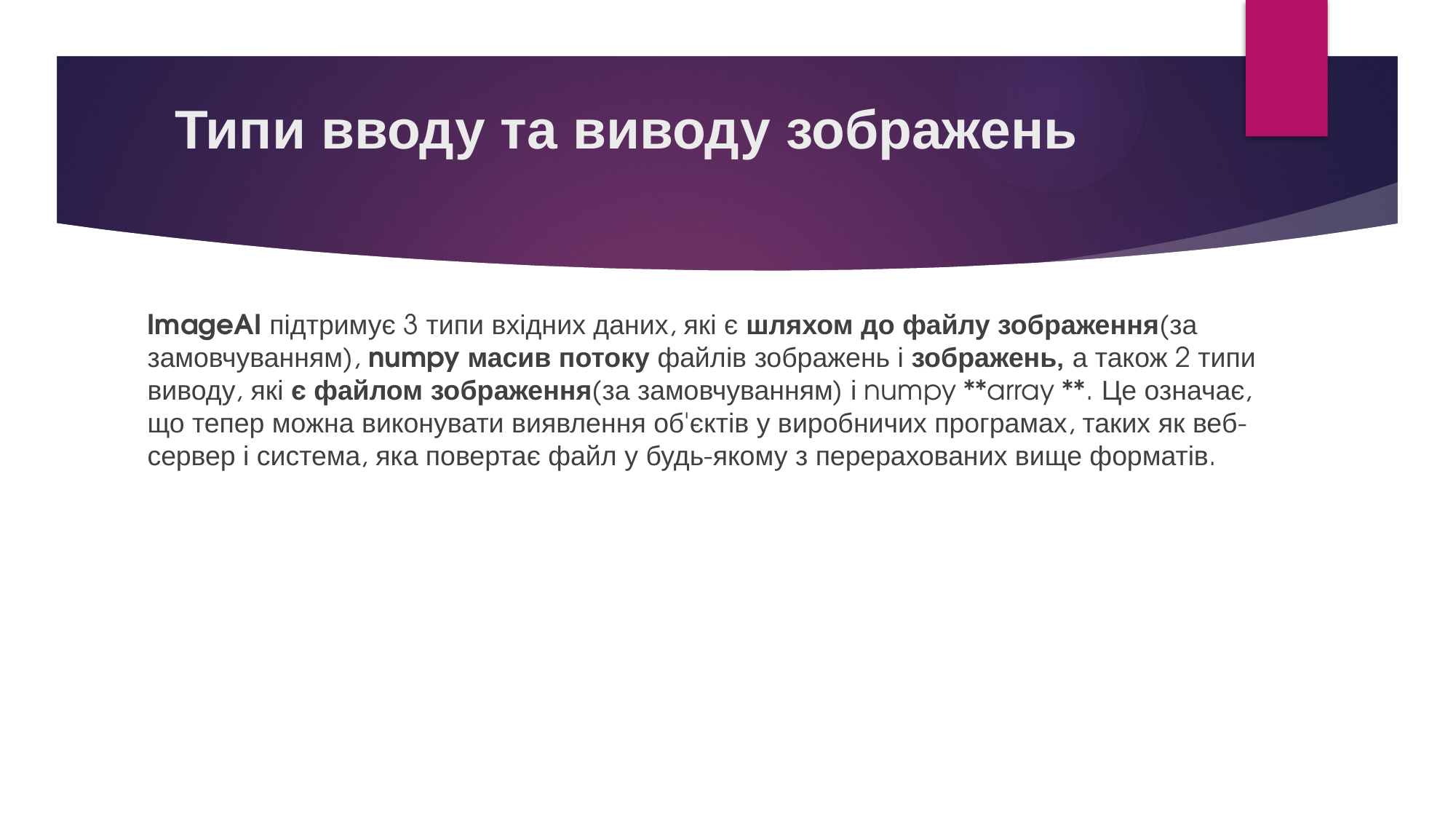

# Типи вводу та виводу зображень
ImageAI підтримує 3 типи вхідних даних, які є шляхом до файлу зображення(за замовчуванням), numpy масив потоку файлів зображень і зображень, а також 2 типи виводу, які є файлом зображення(за замовчуванням) і numpy **array **. Це означає, що тепер можна виконувати виявлення об'єктів у виробничих програмах, таких як веб-сервер і система, яка повертає файл у будь-якому з перерахованих вище форматів.